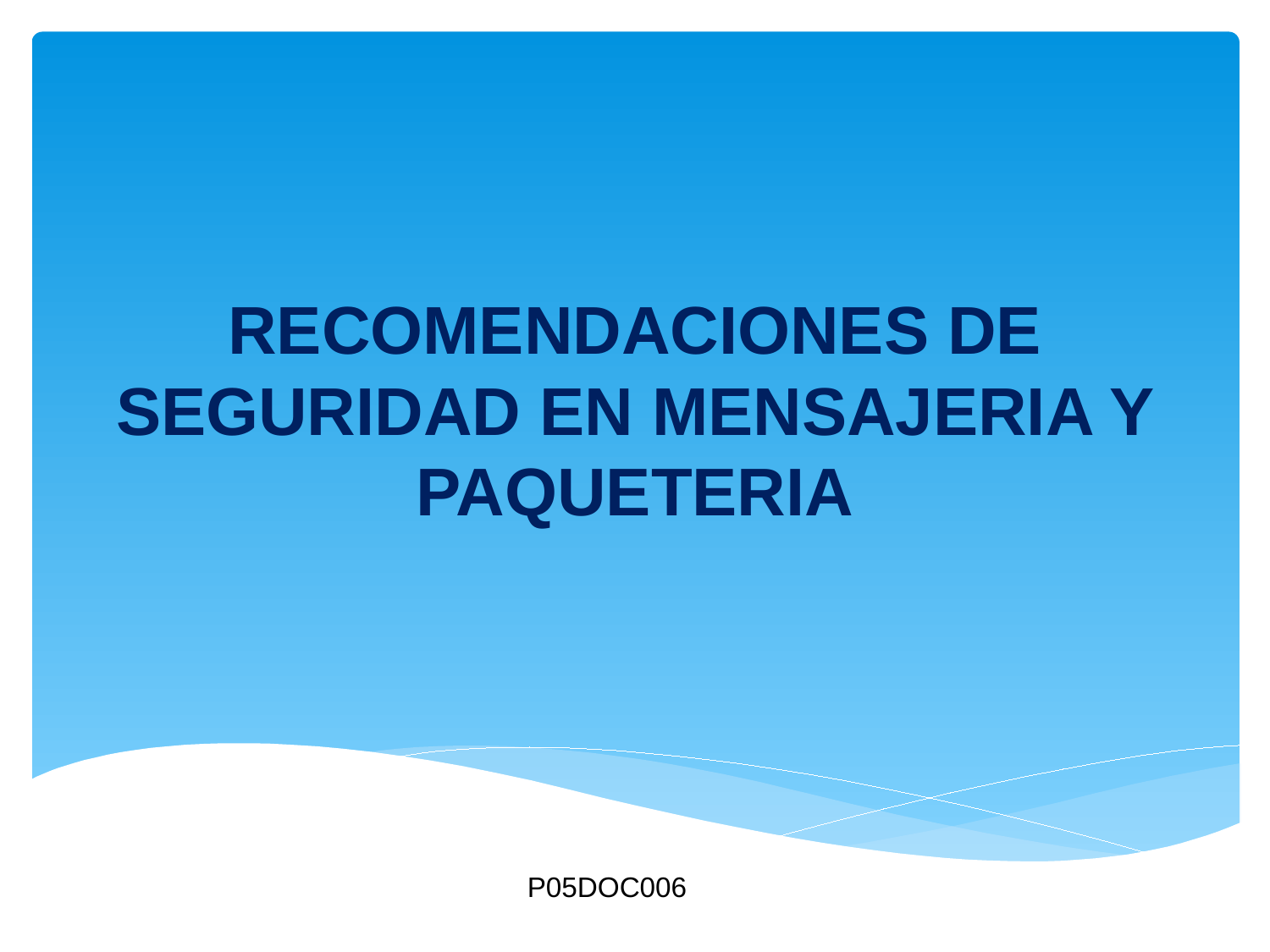

# RECOMENDACIONES DE SEGURIDAD EN MENSAJERIA Y PAQUETERIA
P05DOC006